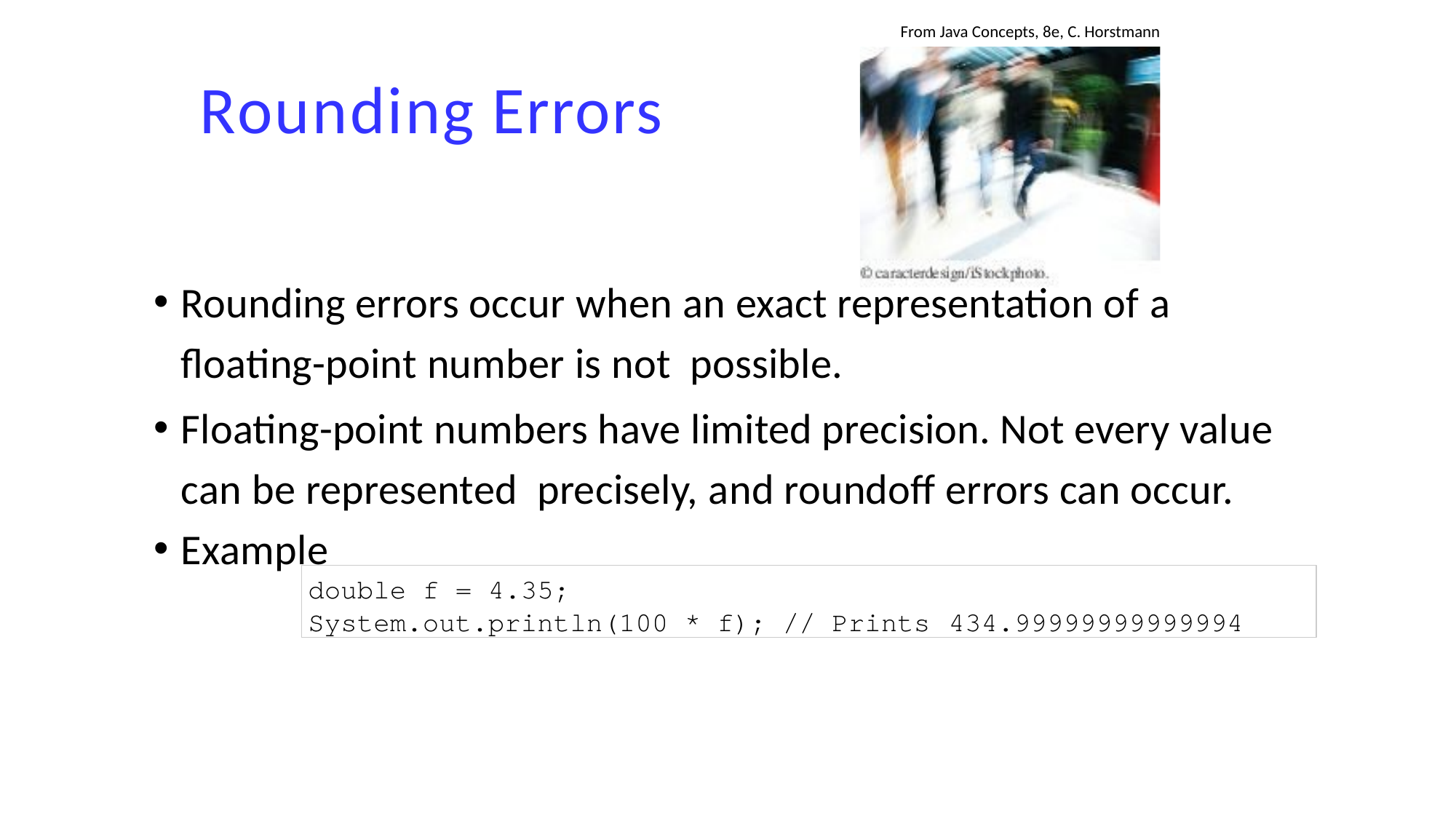

From Java Concepts, 8e, C. Horstmann

# Rounding Errors
Rounding errors occur when an exact representation of a floating-point number is not  possible.
Floating-point numbers have limited precision. Not every value can be represented  precisely, and roundoff errors can occur.
Example

double f = 4.35;
System.out.println(100 * f); // Prints 434.99999999999994